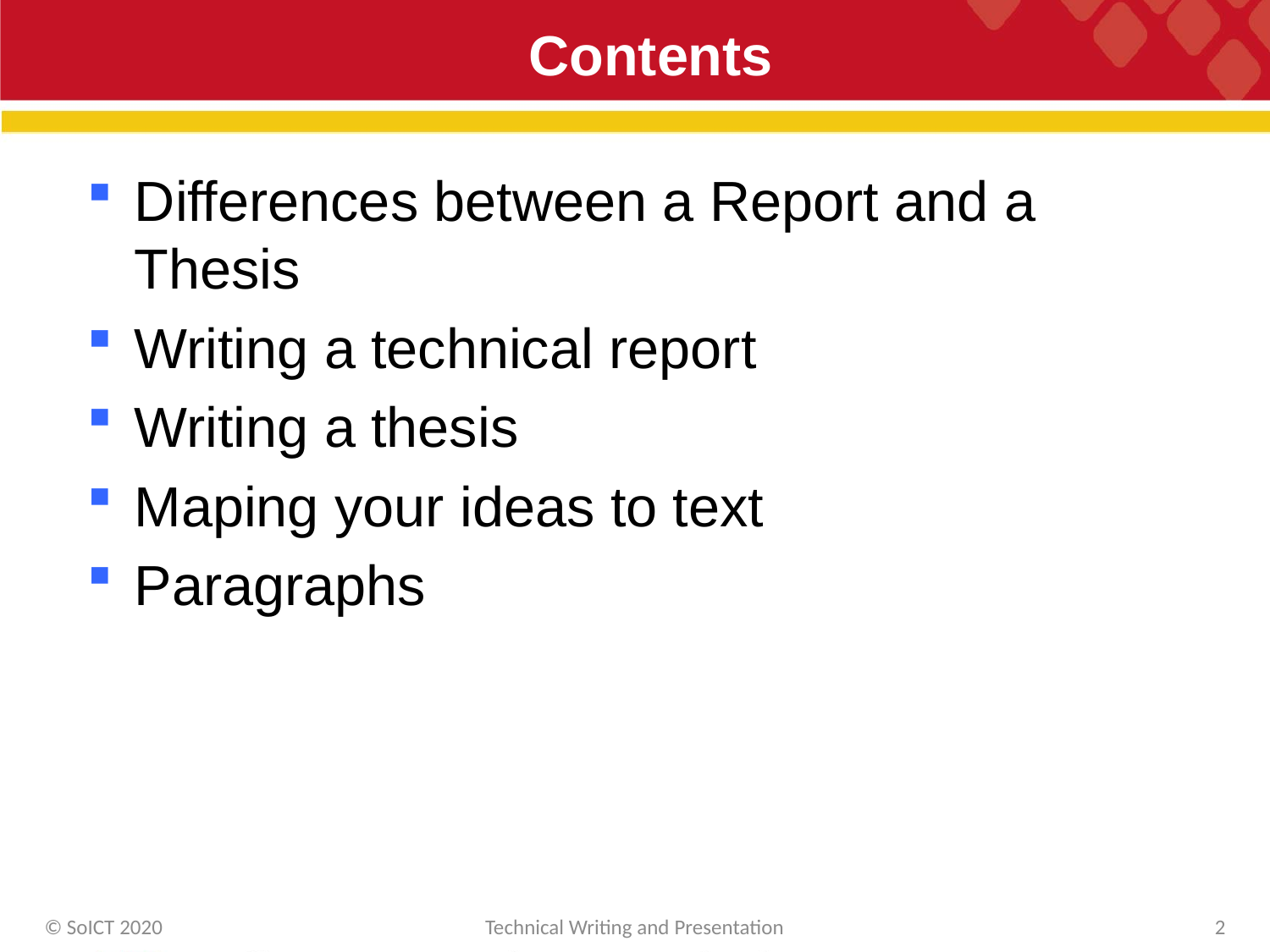

# Contents
Differences between a Report and a Thesis
Writing a technical report
Writing a thesis
Maping your ideas to text
Paragraphs
© SoICT 2020
Technical Writing and Presentation
2